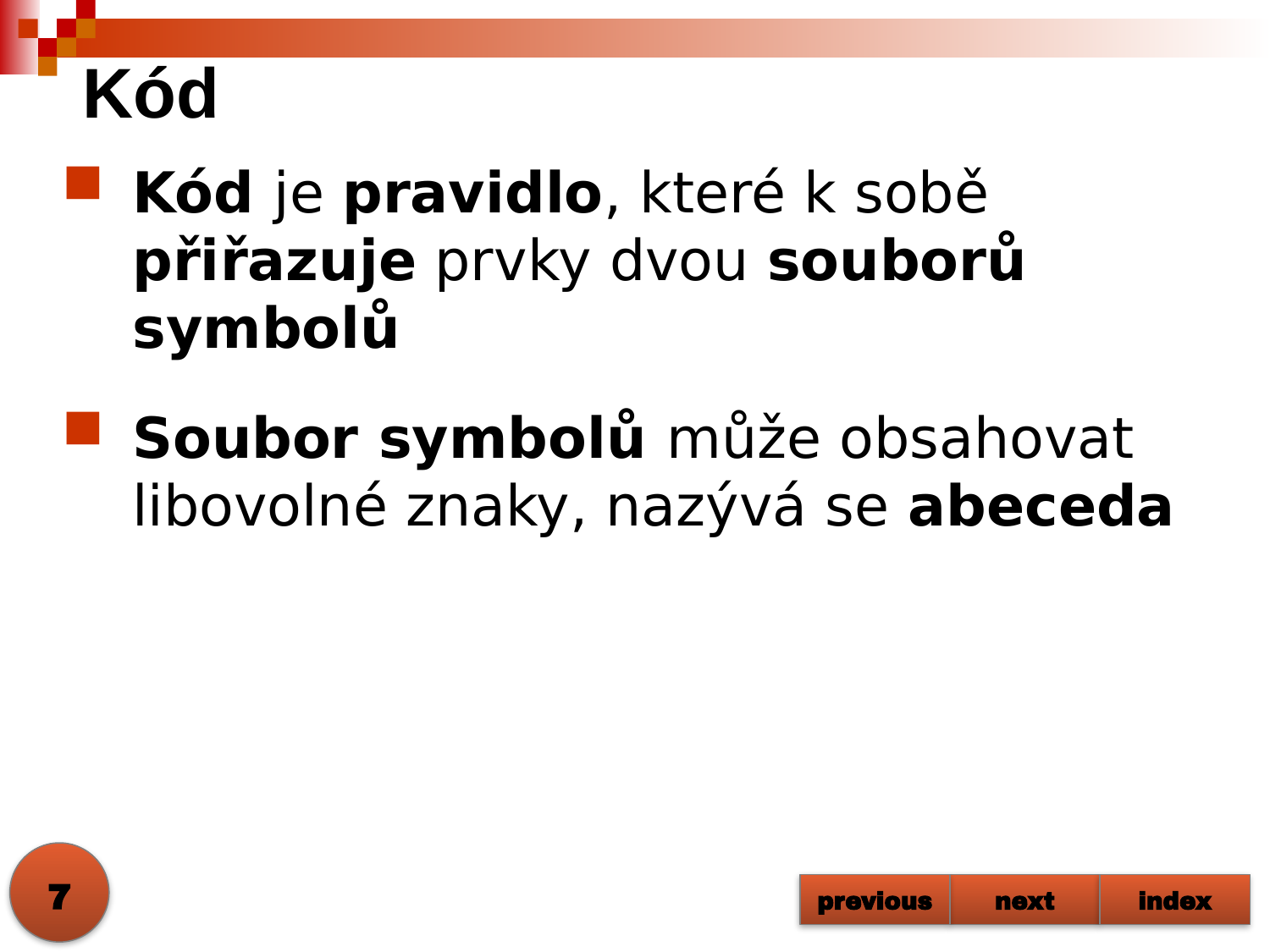

Kód
Kód je pravidlo, které k sobě přiřazuje prvky dvou souborů symbolů
Soubor symbolů může obsahovat libovolné znaky, nazývá se abeceda

7
previous
next
index